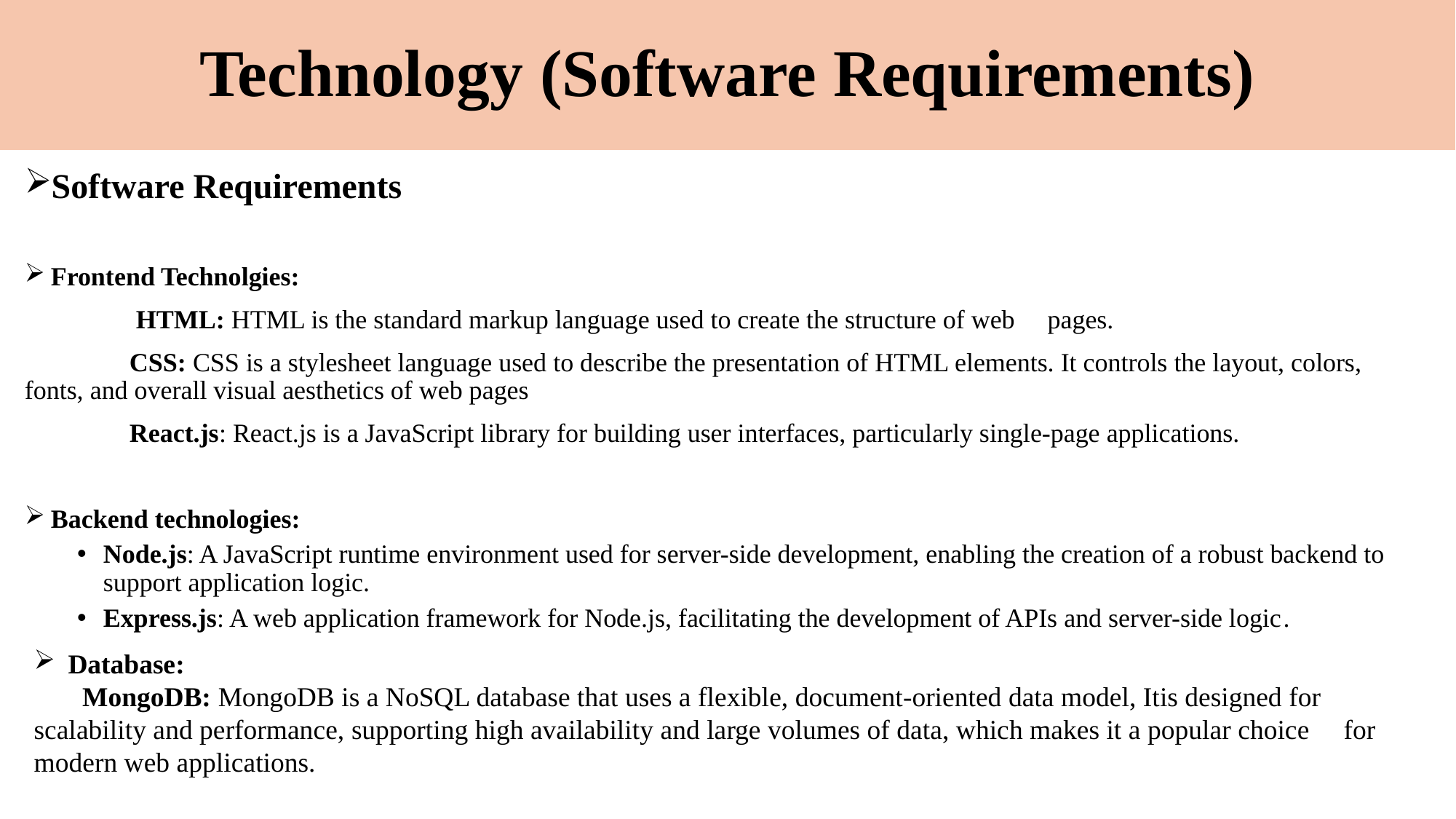

# Technology (Software Requirements)
Software Requirements

Frontend Technolgies:
  	 HTML: HTML is the standard markup language used to create the structure of web     pages.
    	CSS: CSS is a stylesheet language used to describe the presentation of HTML elements. It controls the layout, colors, 	fonts, and overall visual aesthetics of web pages
   	React.js: React.js is a JavaScript library for building user interfaces, particularly single-page applications.

Backend technologies:
Node.js: A JavaScript runtime environment used for server-side development, enabling the creation of a robust backend to support application logic.
Express.js: A web application framework for Node.js, facilitating the development of APIs and server-side logic.
Database:
       MongoDB: MongoDB is a NoSQL database that uses a flexible, document-oriented data model, Itis designed for 	scalability and performance, supporting high availability and large volumes of data, which makes it a popular choice 	for modern web applications.